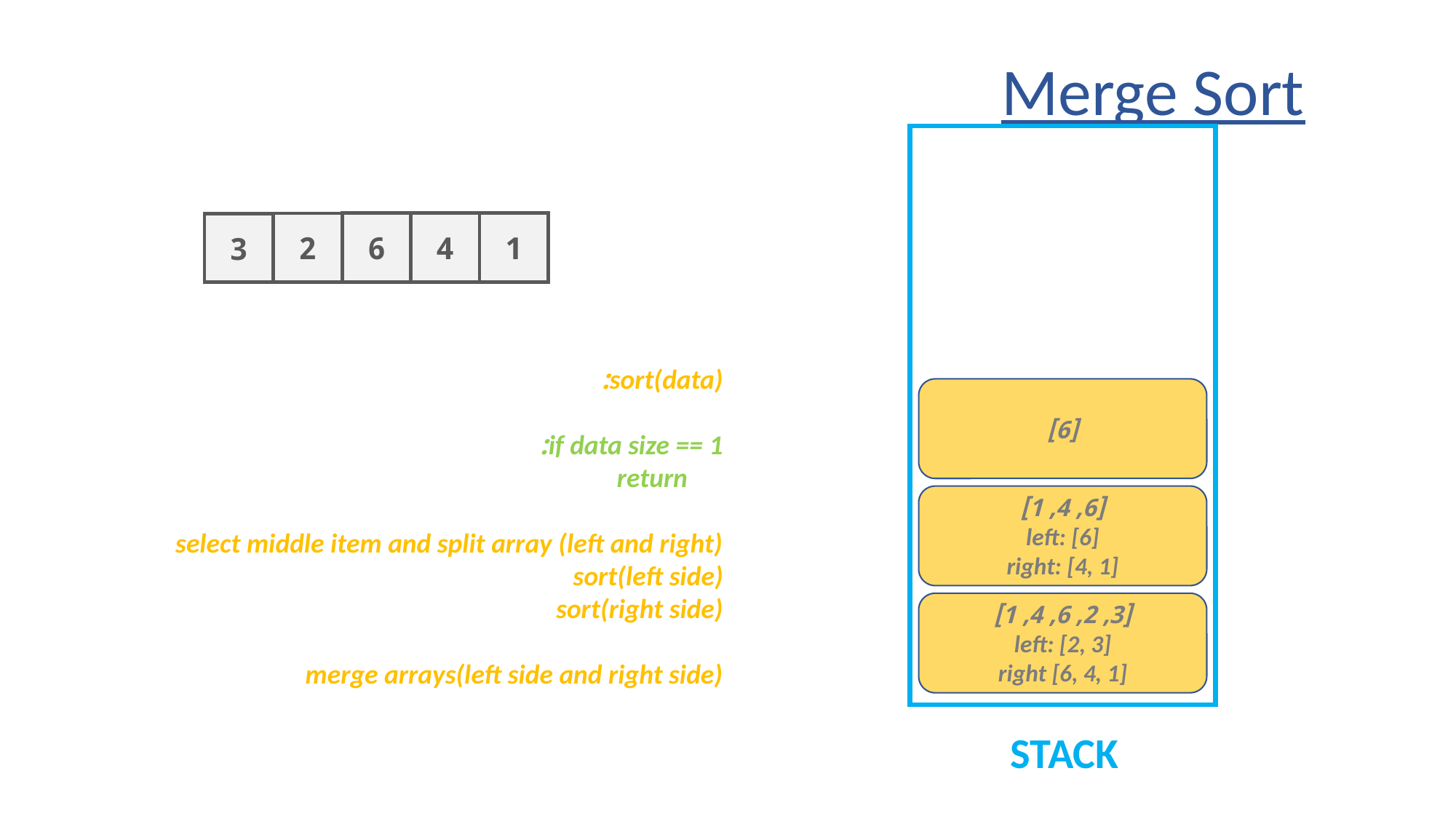

# Merge Sort

6
4
1
2
3
sort(data):

	if data size == 1:
	     return

	select middle item and split array (left and right)
	sort(left side)
	sort(right side)

	merge arrays(left side and right side)
[6]
[6, 4, 1]
left: [6]
right: [4, 1]
[3, 2, 6, 4, 1]
left: [2, 3]
right [6, 4, 1]
STACK